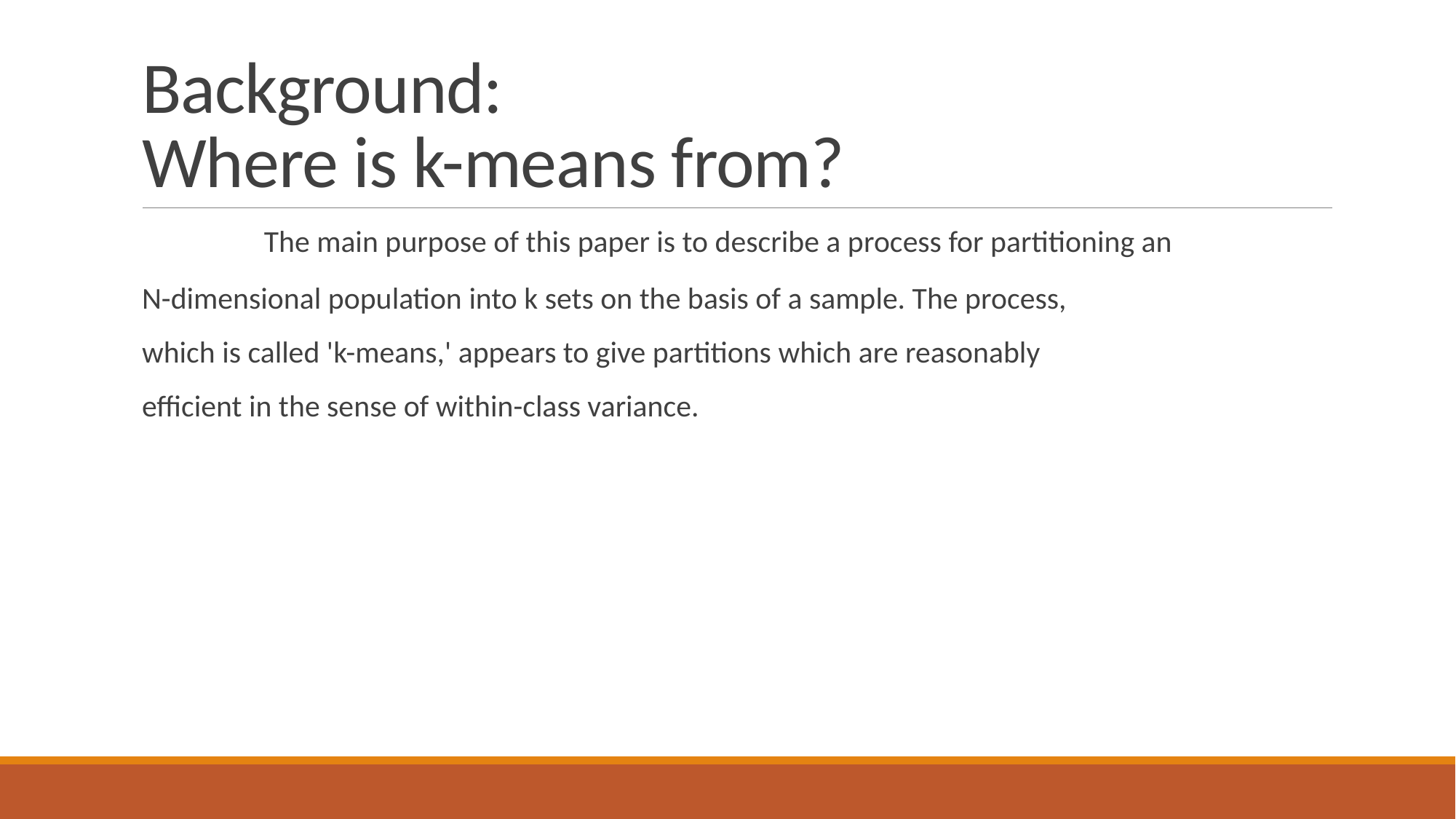

# Background: Where is k-means from?
	The main purpose of this paper is to describe a process for partitioning an
N-dimensional population into k sets on the basis of a sample. The process,
which is called 'k-means,' appears to give partitions which are reasonably
efficient in the sense of within-class variance.